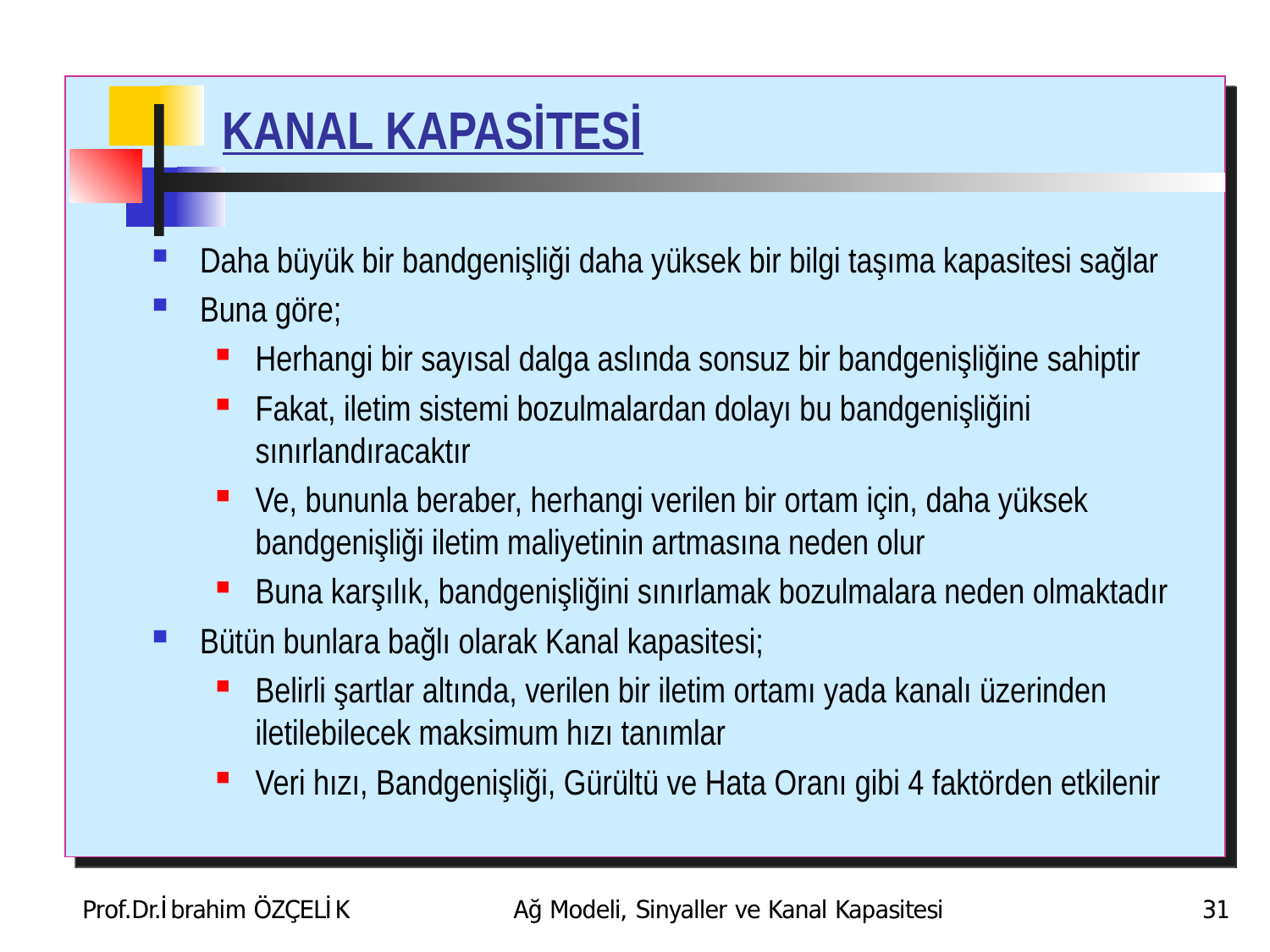

# KANAL KAPASİTESİ
Daha büyük bir bandgenişliği daha yüksek bir bilgi taşıma kapasitesi sağlar
Buna göre;
Herhangi bir sayısal dalga aslında sonsuz bir bandgenişliğine sahiptir
Fakat, iletim sistemi bozulmalardan dolayı bu bandgenişliğini sınırlandıracaktır
Ve, bununla beraber, herhangi verilen bir ortam için, daha yüksek bandgenişliği iletim maliyetinin artmasına neden olur
Buna karşılık, bandgenişliğini sınırlamak bozulmalara neden olmaktadır
Bütün bunlara bağlı olarak Kanal kapasitesi;
Belirli şartlar altında, verilen bir iletim ortamı yada kanalı üzerinden iletilebilecek maksimum hızı tanımlar
Veri hızı, Bandgenişliği, Gürültü ve Hata Oranı gibi 4 faktörden etkilenir
Prof.Dr.İbrahim ÖZÇELİK
Ağ Modeli, Sinyaller ve Kanal Kapasitesi
31